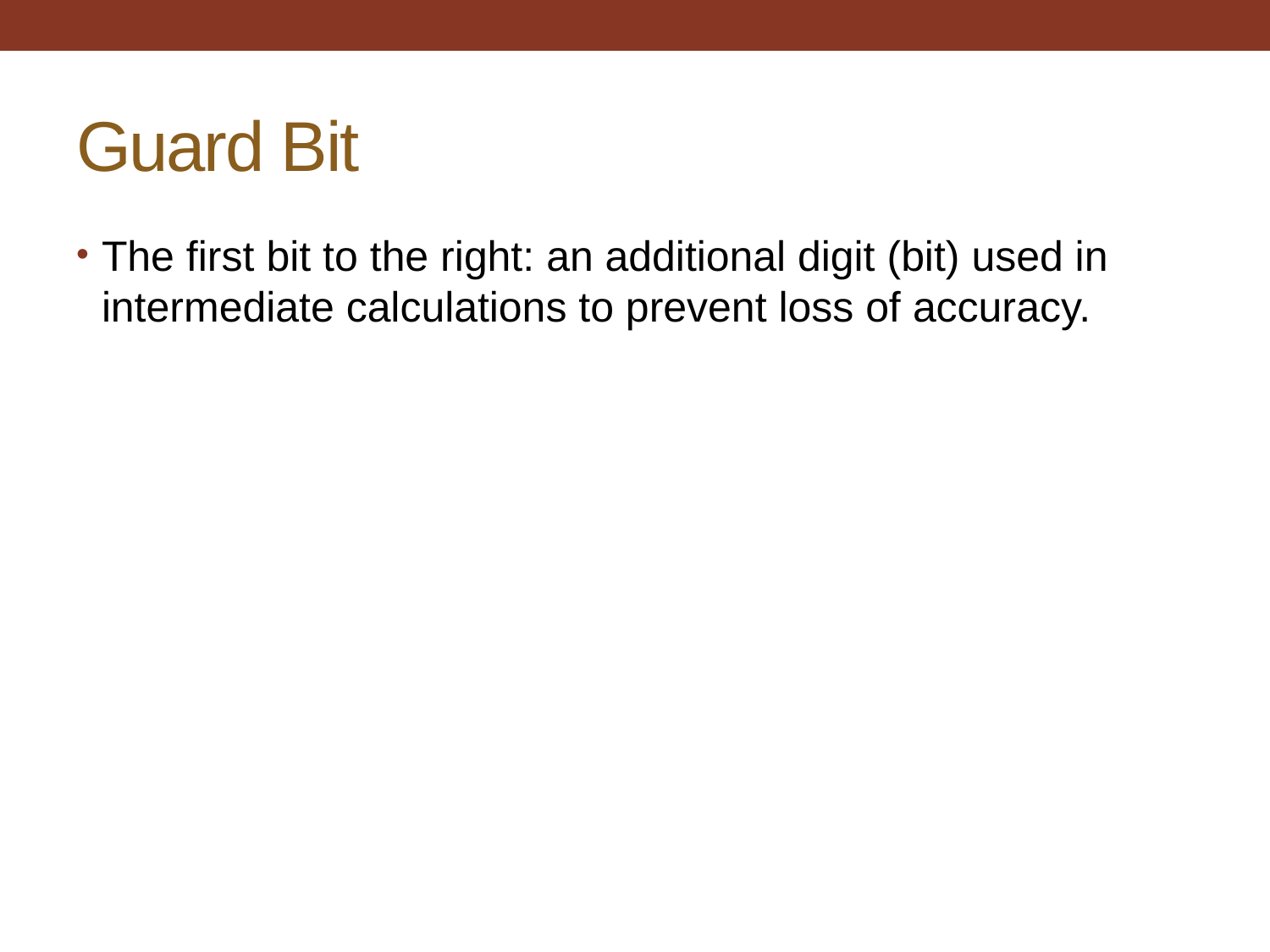

# Guard Bit
The first bit to the right: an additional digit (bit) used in intermediate calculations to prevent loss of accuracy.